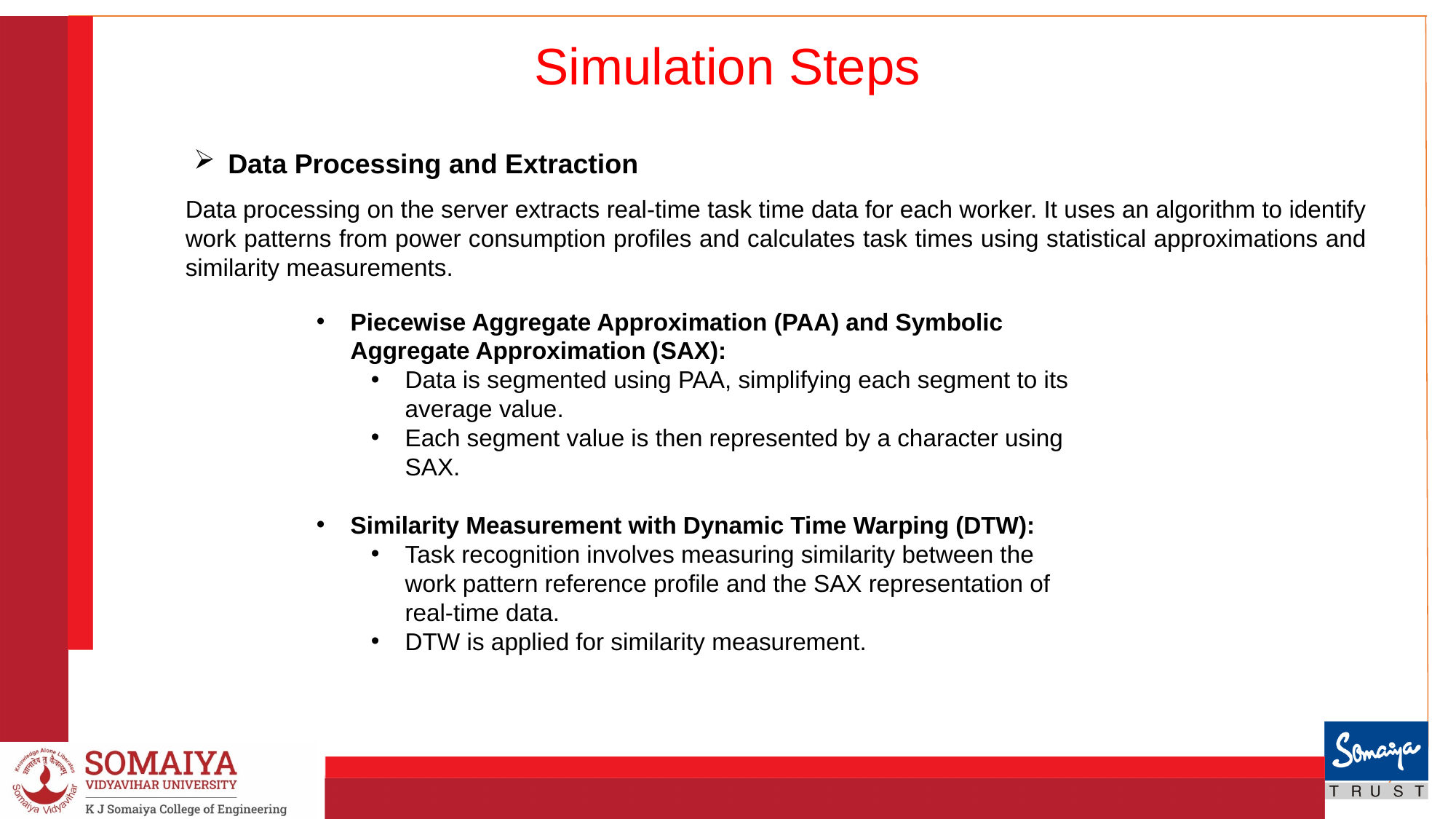

# Simulation Steps
Data Processing and Extraction
Data processing on the server extracts real-time task time data for each worker. It uses an algorithm to identify work patterns from power consumption profiles and calculates task times using statistical approximations and similarity measurements.
Piecewise Aggregate Approximation (PAA) and Symbolic Aggregate Approximation (SAX):
Data is segmented using PAA, simplifying each segment to its average value.
Each segment value is then represented by a character using SAX.

Similarity Measurement with Dynamic Time Warping (DTW):
Task recognition involves measuring similarity between the work pattern reference profile and the SAX representation of real-time data.
DTW is applied for similarity measurement.